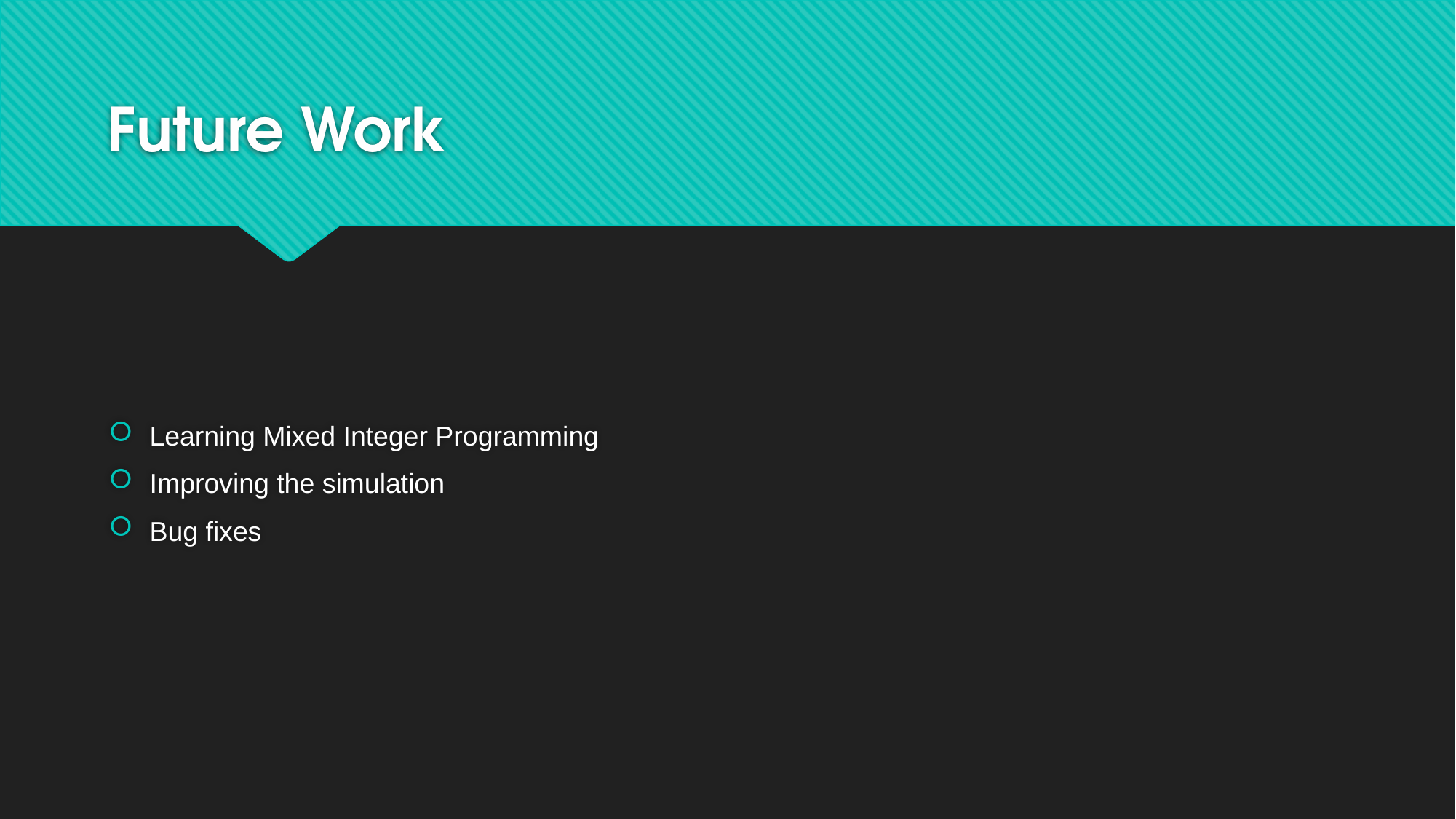

# Future Work

Learning Mixed Integer Programming
Improving the simulation
Bug fixes